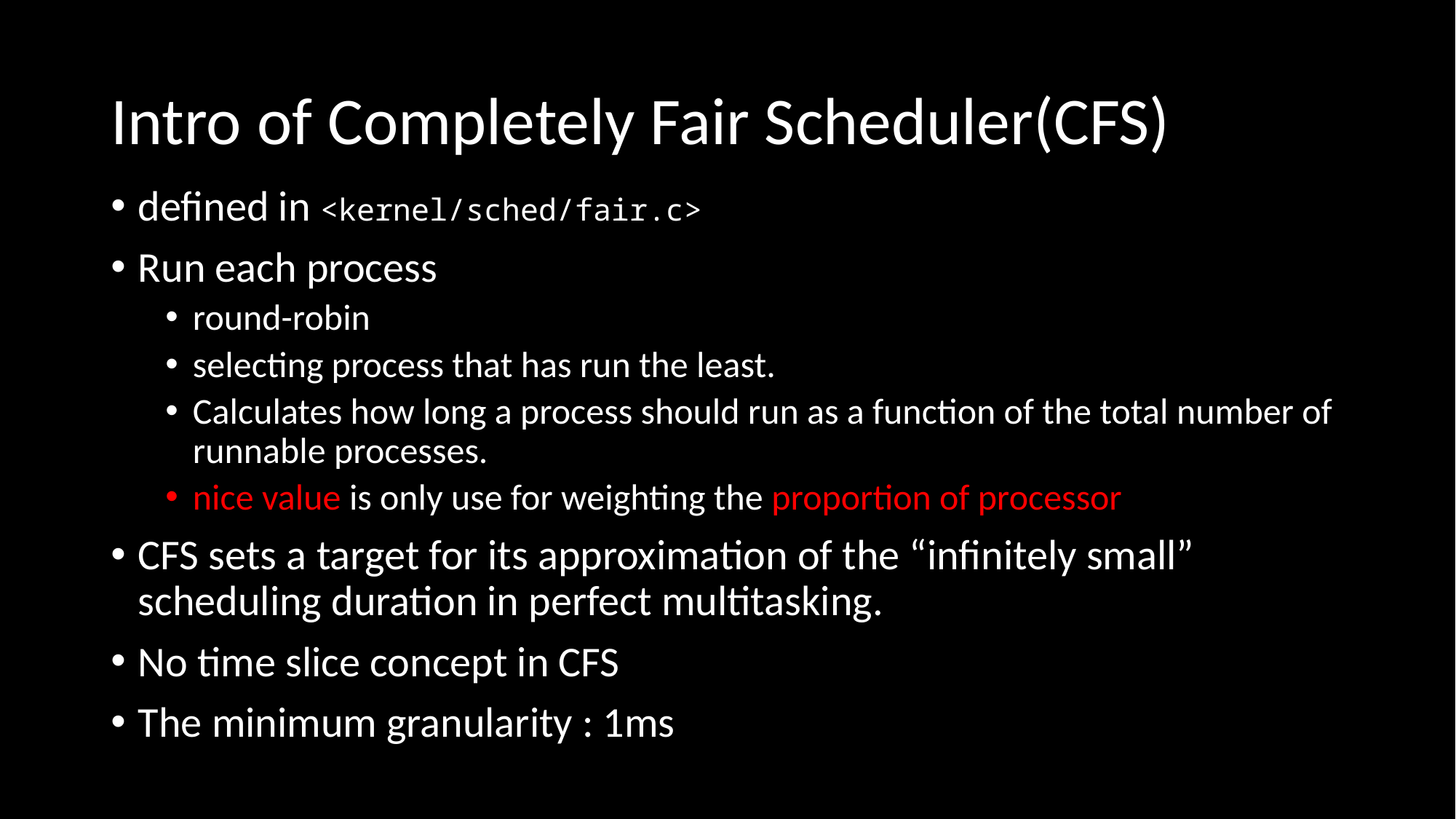

# Intro of Completely Fair Scheduler(CFS)
defined in <kernel/sched/fair.c>
Run each process
round-robin
selecting process that has run the least.
Calculates how long a process should run as a function of the total number of runnable processes.
nice value is only use for weighting the proportion of processor
CFS sets a target for its approximation of the “infinitely small” scheduling duration in perfect multitasking.
No time slice concept in CFS
The minimum granularity : 1ms